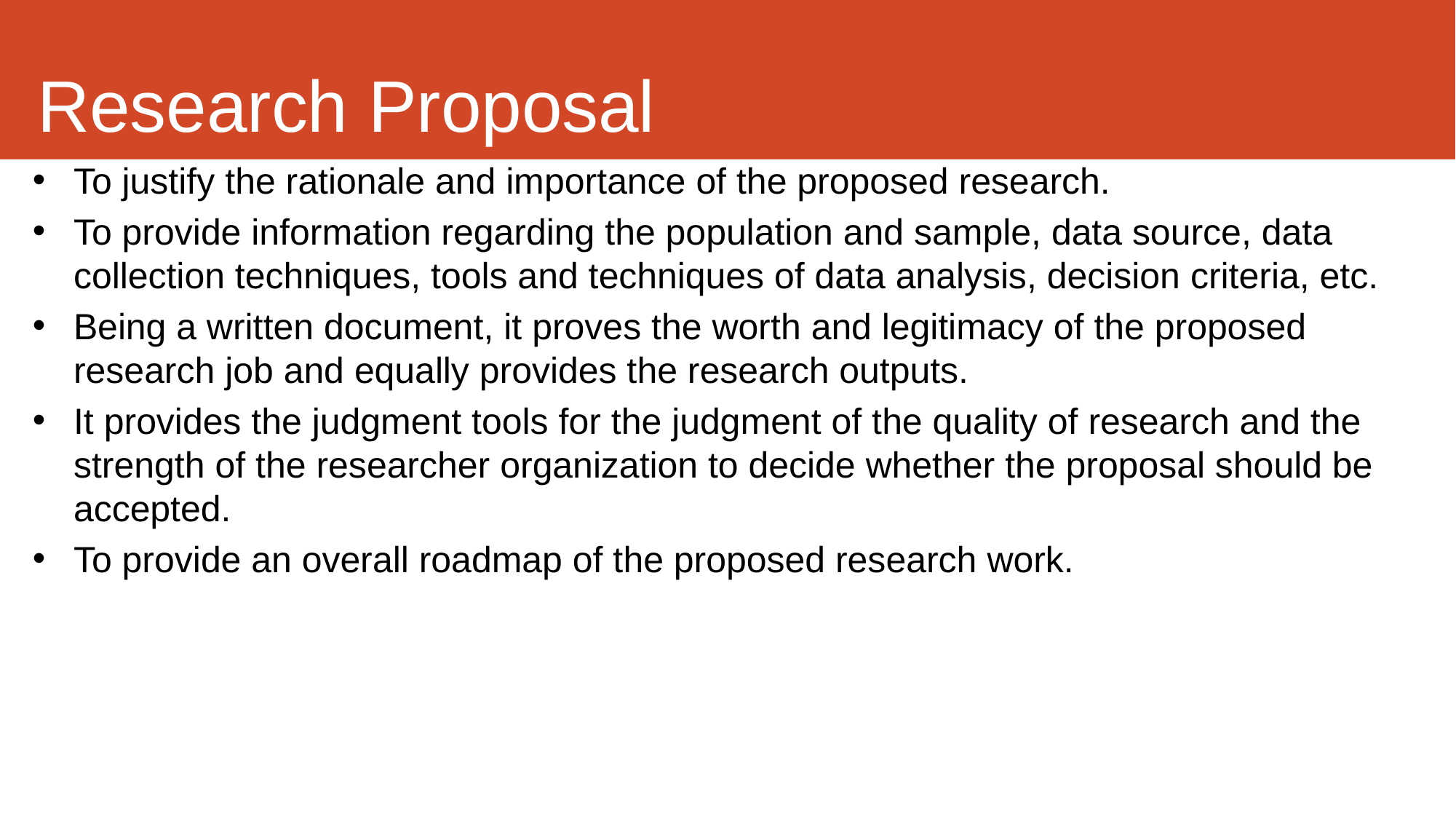

# Research Proposal
To justify the rationale and importance of the proposed research.
To provide information regarding the population and sample, data source, data collection techniques, tools and techniques of data analysis, decision criteria, etc.
Being a written document, it proves the worth and legitimacy of the proposed research job and equally provides the research outputs.
It provides the judgment tools for the judgment of the quality of research and the strength of the researcher organization to decide whether the proposal should be accepted.
To provide an overall roadmap of the proposed research work.